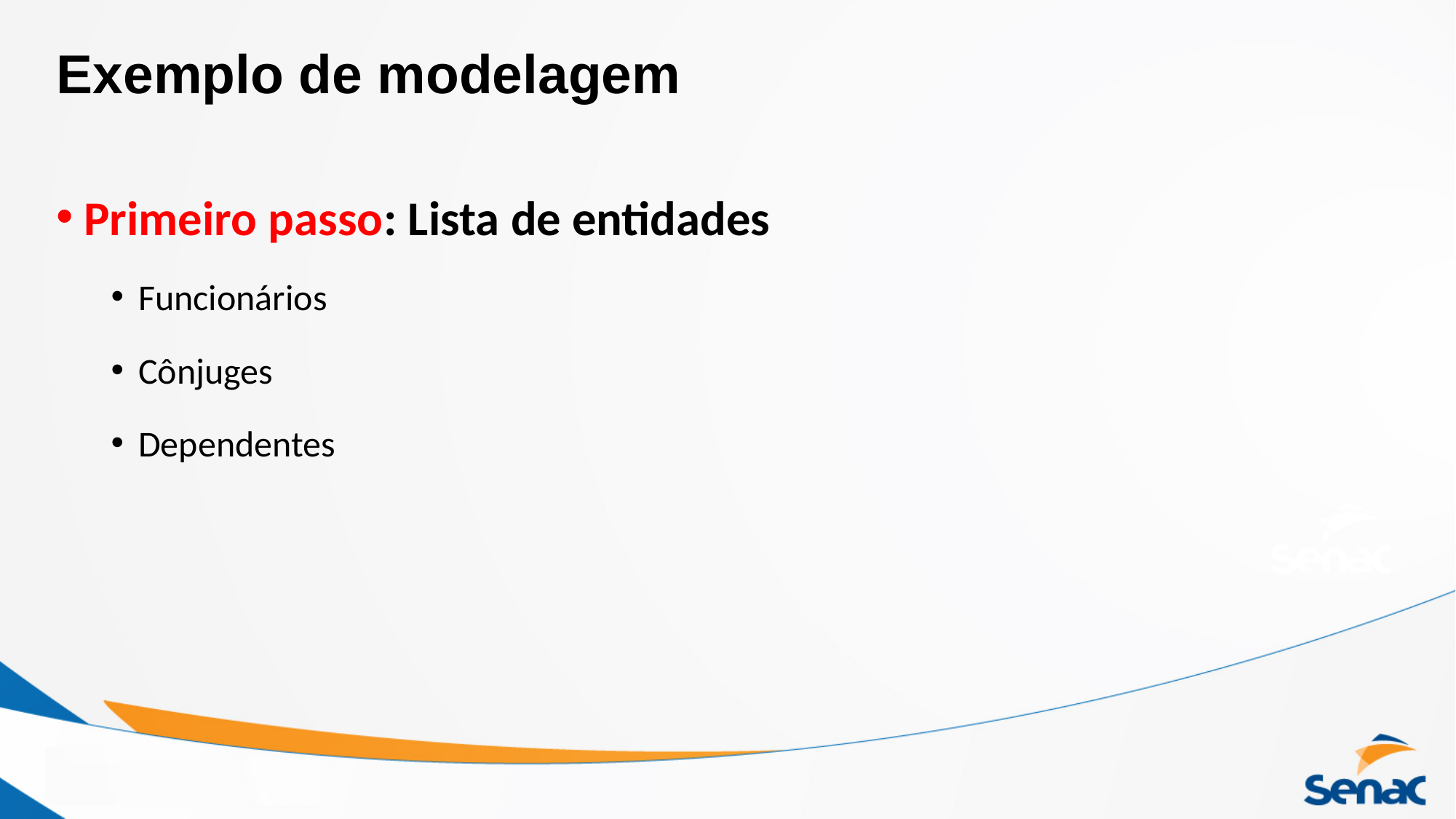

# Exemplo de modelagem
Primeiro passo: Lista de entidades
Funcionários
Cônjuges
Dependentes